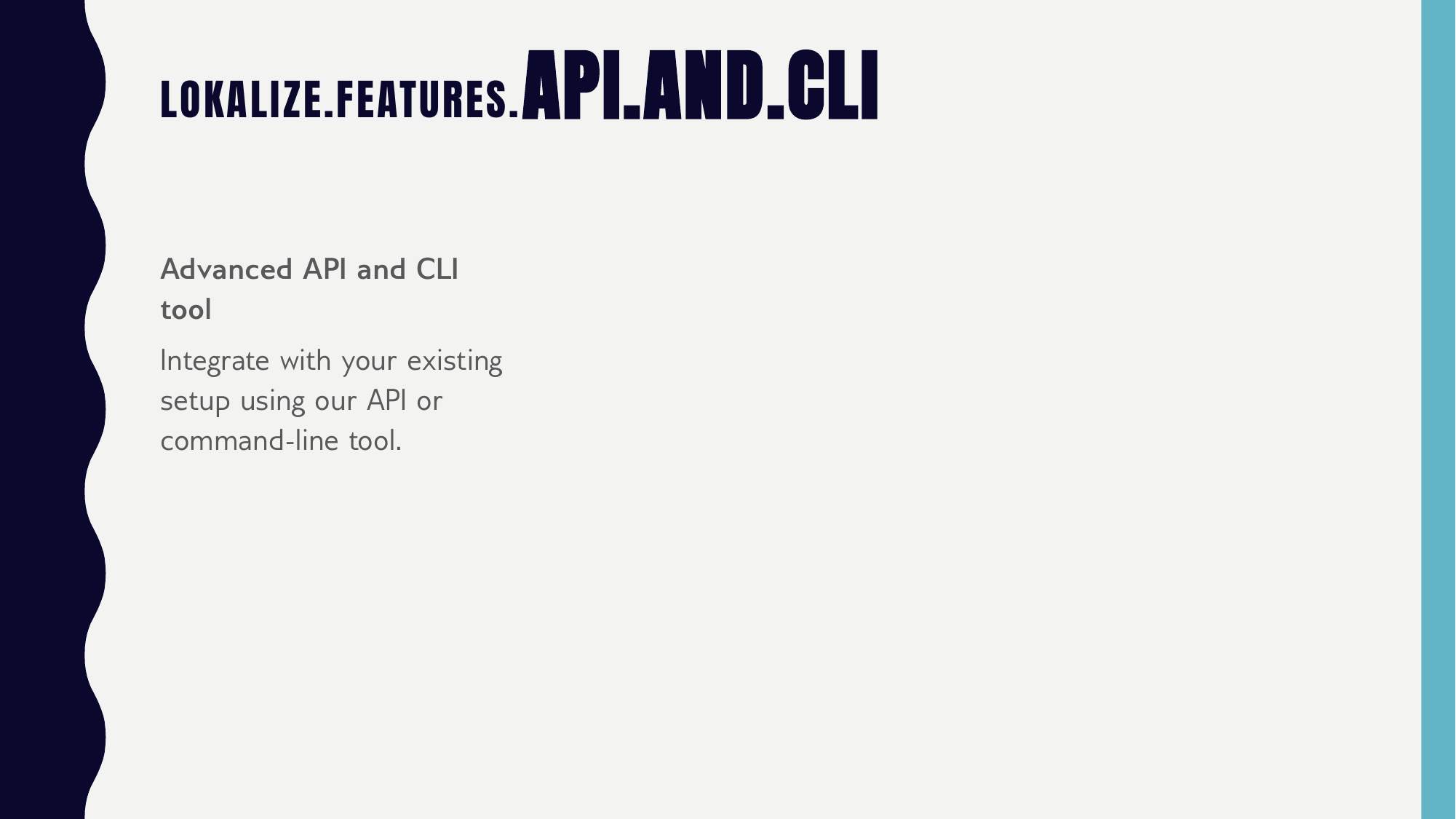

# LOKALIZE.FEATURES.API.AND.CLI
Advanced API and CLI tool
Integrate with your existing setup using our API or command-line tool.